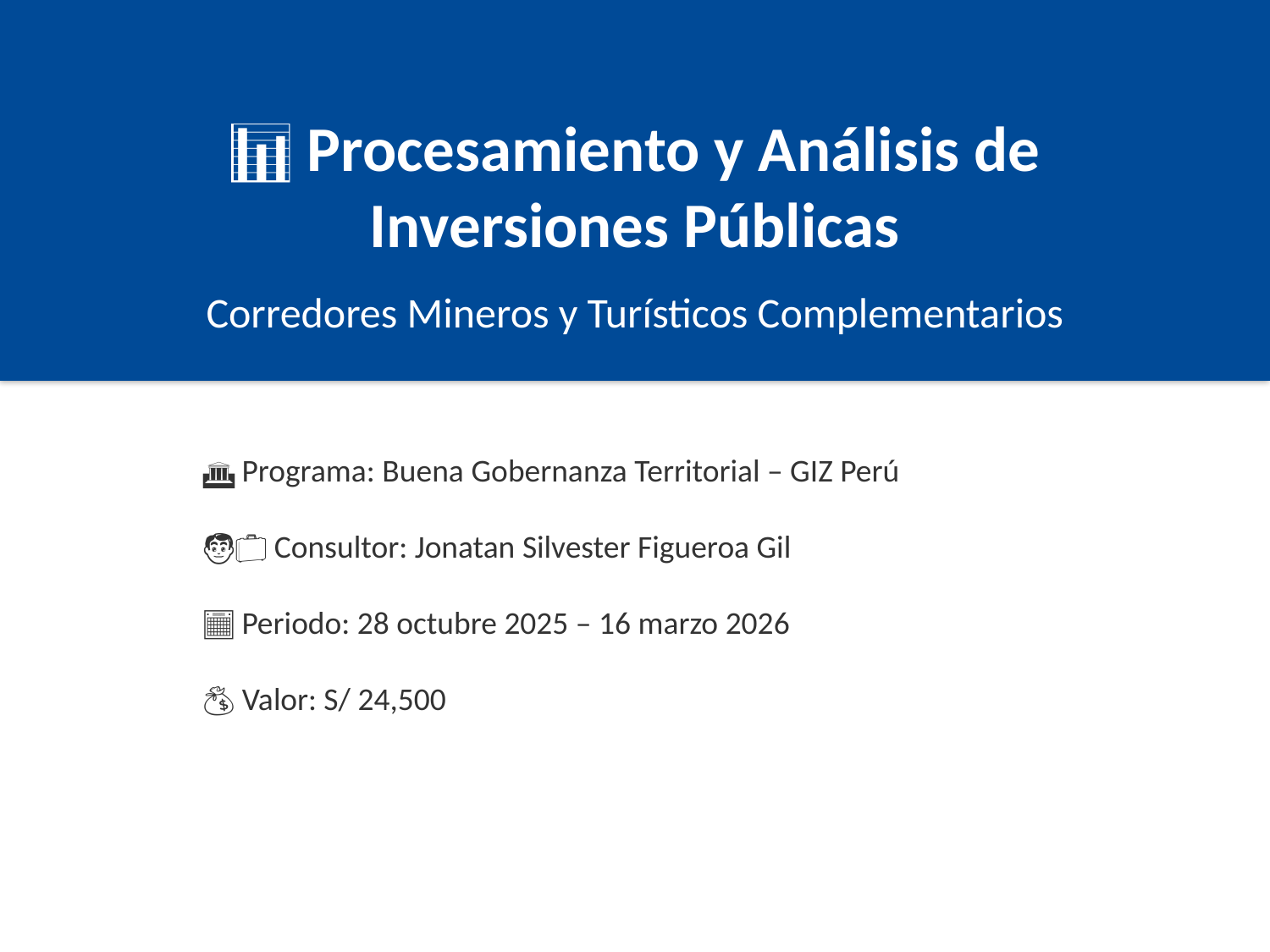

📊 Procesamiento y Análisis de Inversiones Públicas
Corredores Mineros y Turísticos Complementarios
🏛️ Programa: Buena Gobernanza Territorial – GIZ Perú
👨‍💼 Consultor: Jonatan Silvester Figueroa Gil
📅 Periodo: 28 octubre 2025 – 16 marzo 2026
💰 Valor: S/ 24,500